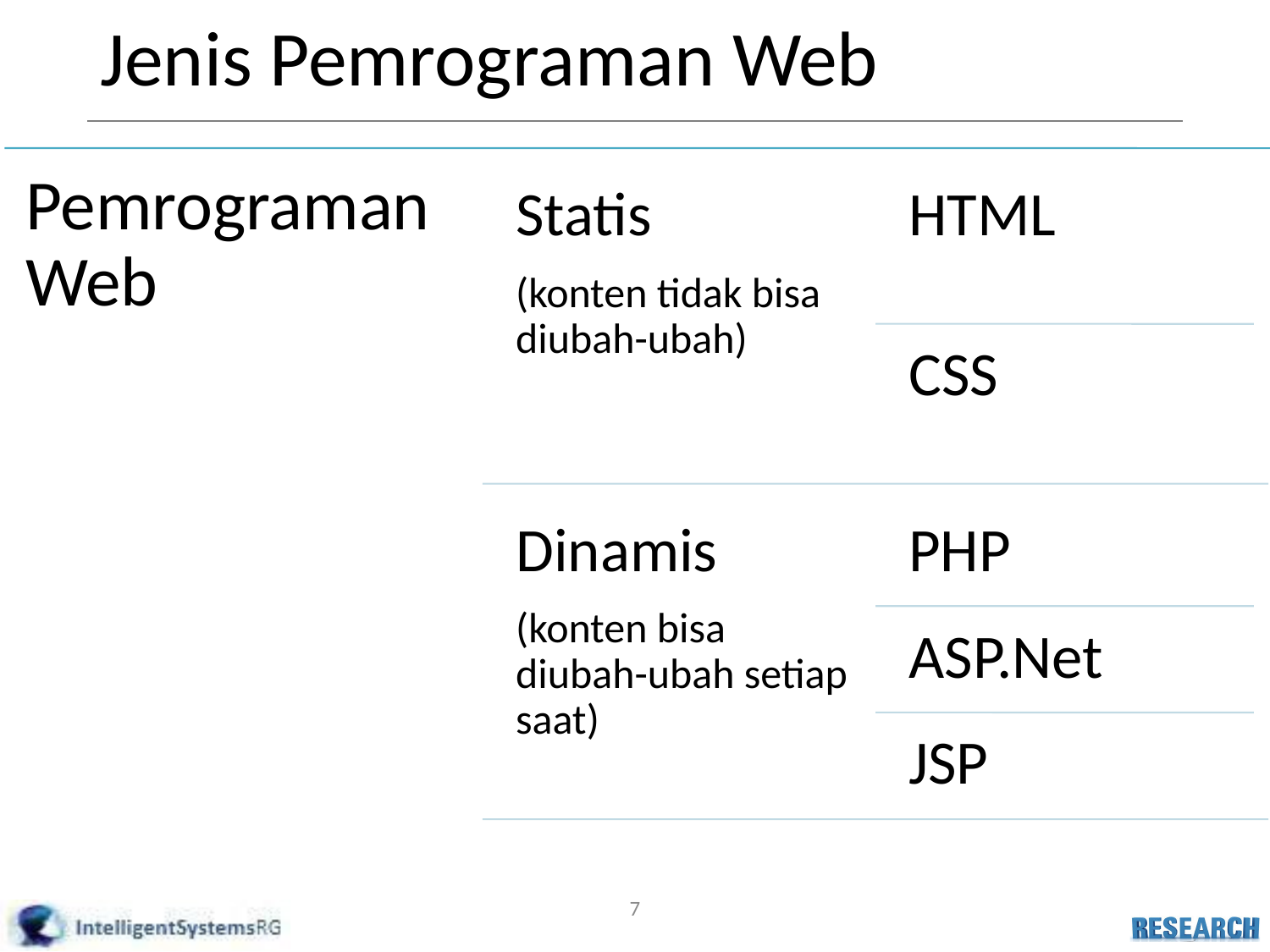

# Jenis Pemrograman Web
Pemrograman Web
Statis
(konten tidak bisa diubah-ubah)
HTML
CSS
Dinamis
(konten bisa diubah-ubah setiap saat)
PHP
ASP.Net
JSP